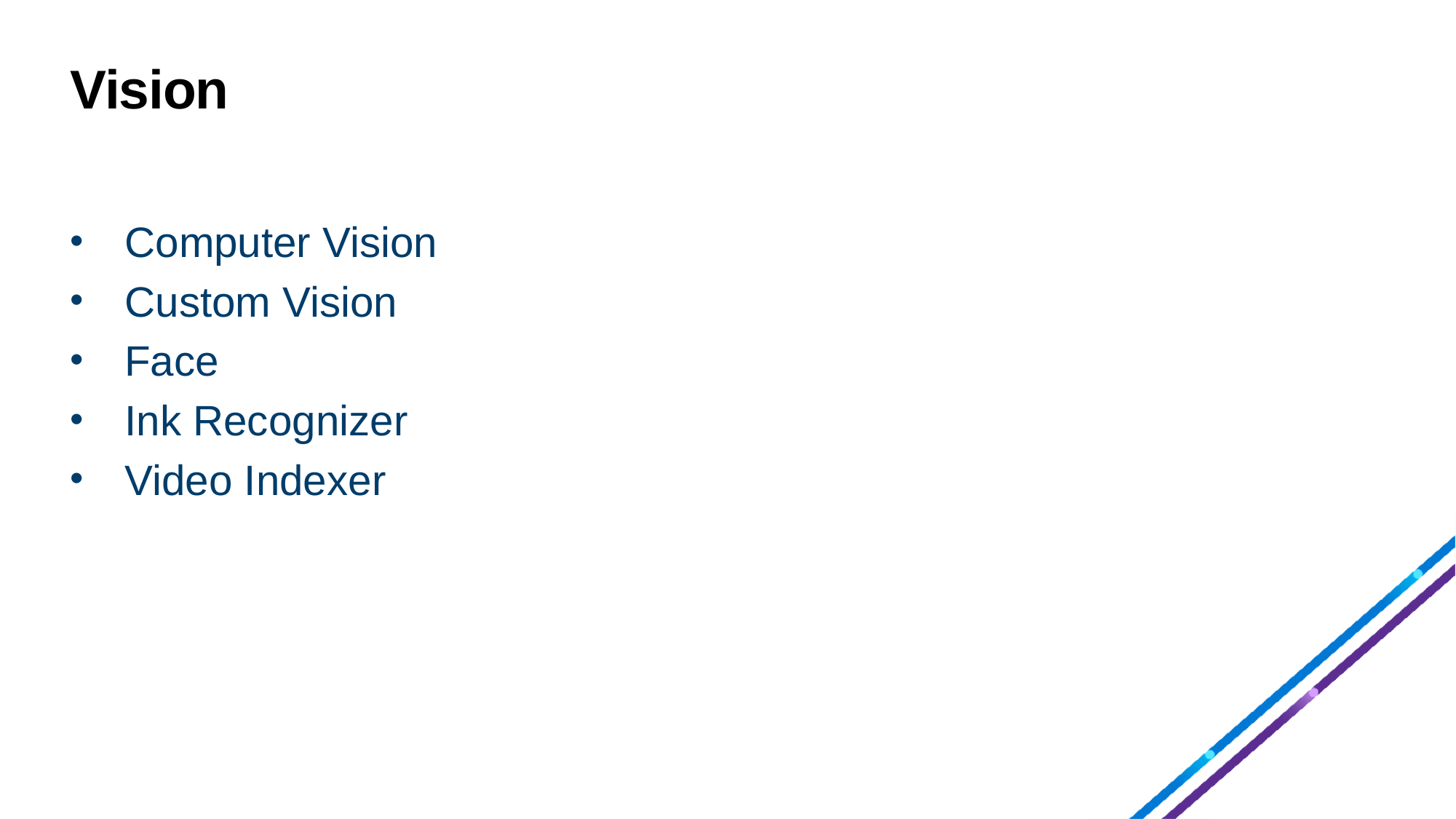

# Vision
Computer Vision
Custom Vision
Face
Ink Recognizer
Video Indexer